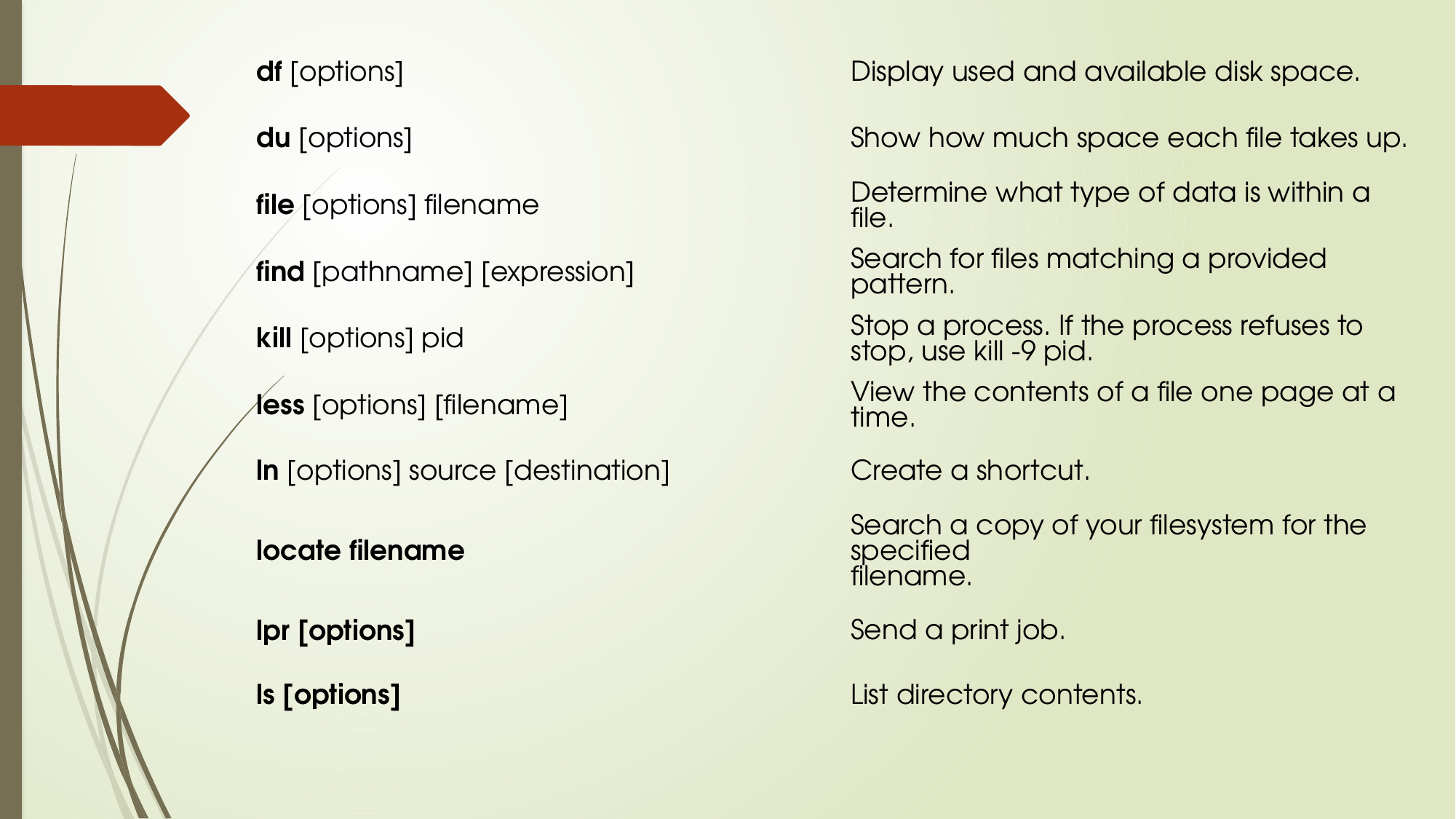

| df [options] | Display used and available disk space. |
| --- | --- |
| du [options] | Show how much space each file takes up. |
| file [options] filename | Determine what type of data is within a file. |
| find [pathname] [expression] | Search for files matching a provided pattern. |
| kill [options] pid | Stop a process. If the process refuses to stop, use kill -9 pid. |
| less [options] [filename] | View the contents of a file one page at a time. |
| ln [options] source [destination] | Create a shortcut. |
| locate filename | Search a copy of your filesystem for the specified filename. |
| lpr [options] | Send a print job. |
| ls [options] | List directory contents. |